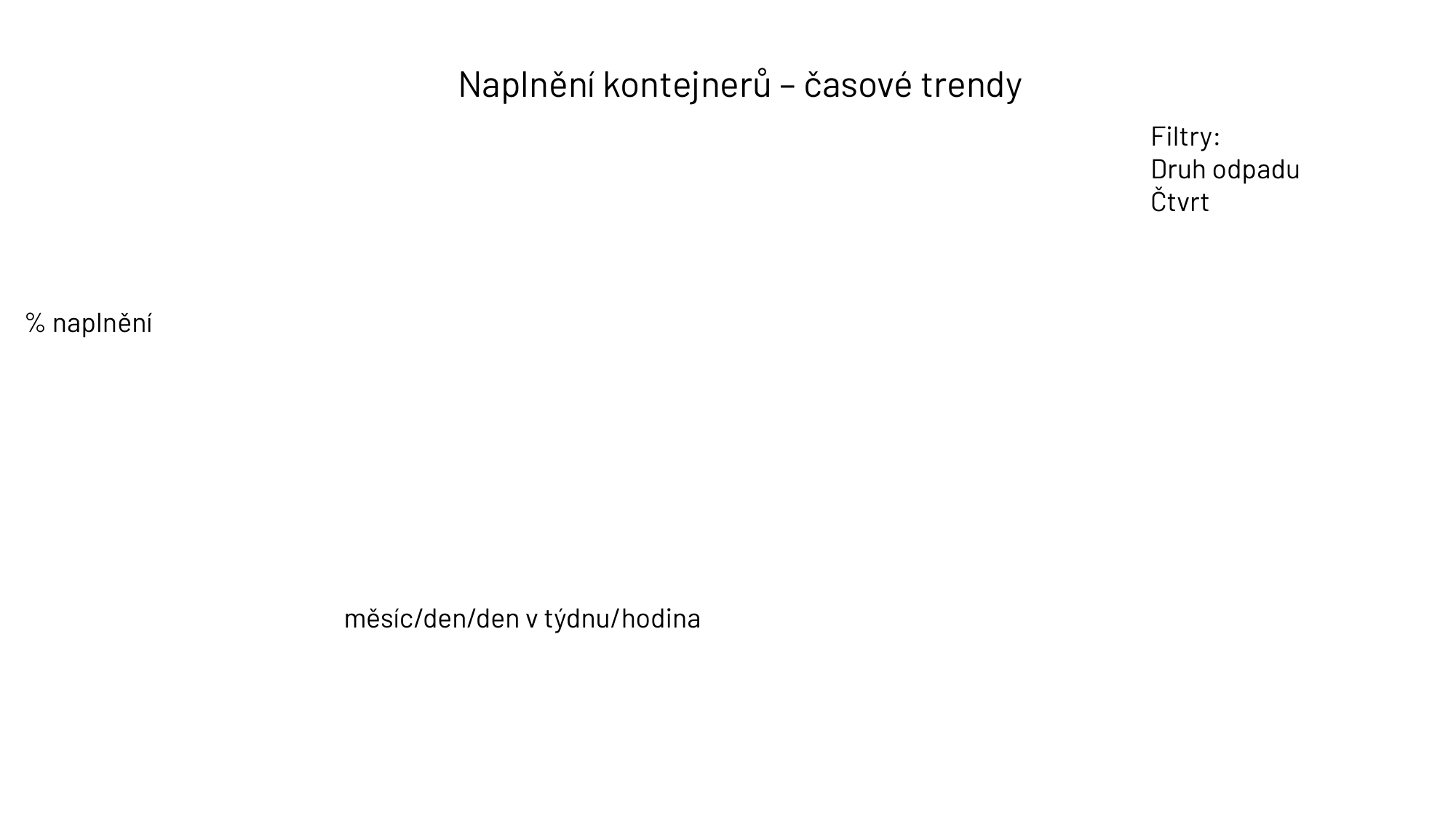

Naplnění kontejnerů – časové trendy
Filtry:
Druh odpadu
Čtvrt
% naplnění
měsíc/den/den v týdnu/hodina